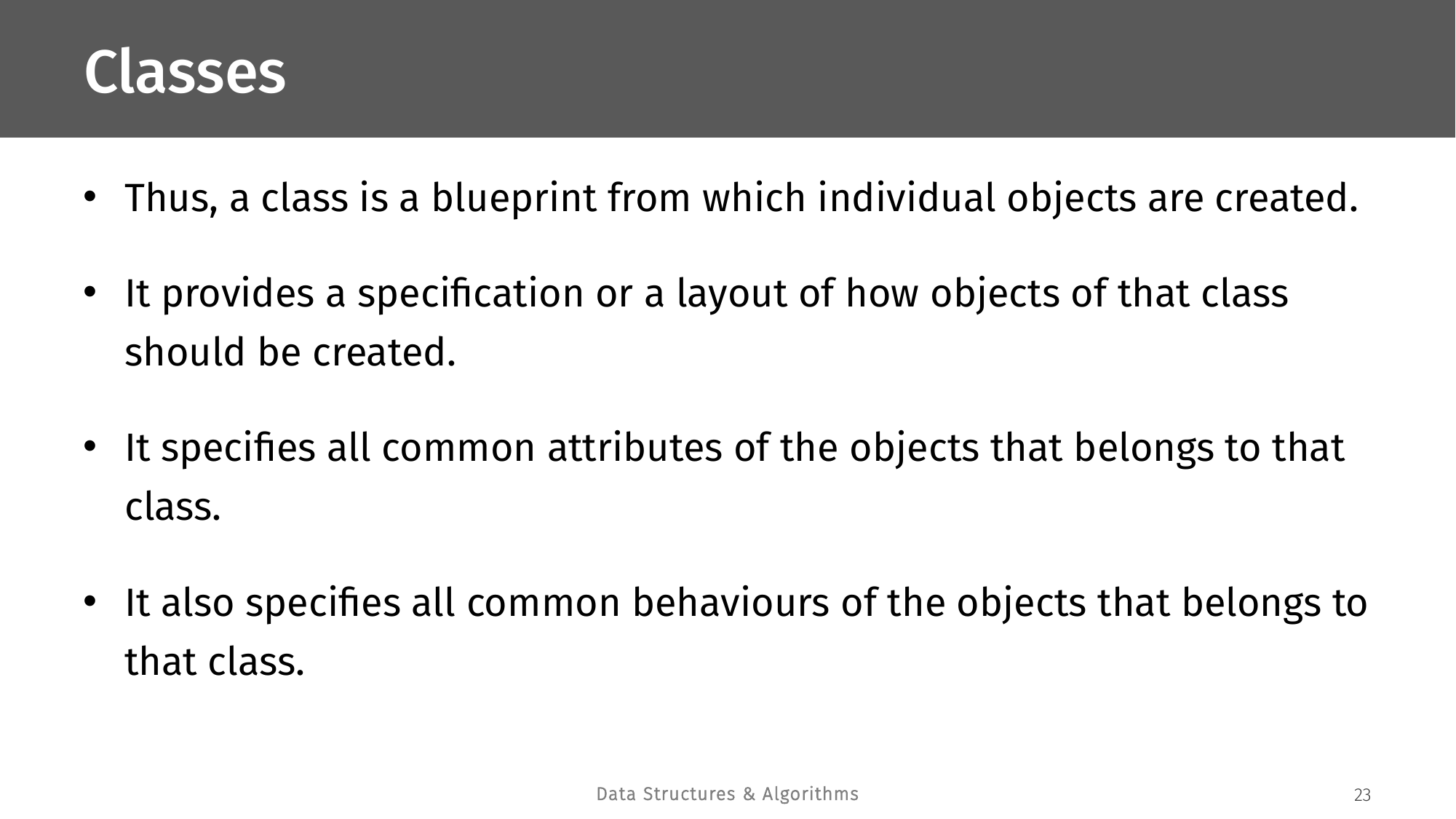

# Classes
Thus, a class is a blueprint from which individual objects are created.
It provides a specification or a layout of how objects of that class should be created.
It specifies all common attributes of the objects that belongs to that class.
It also specifies all common behaviours of the objects that belongs to that class.

23